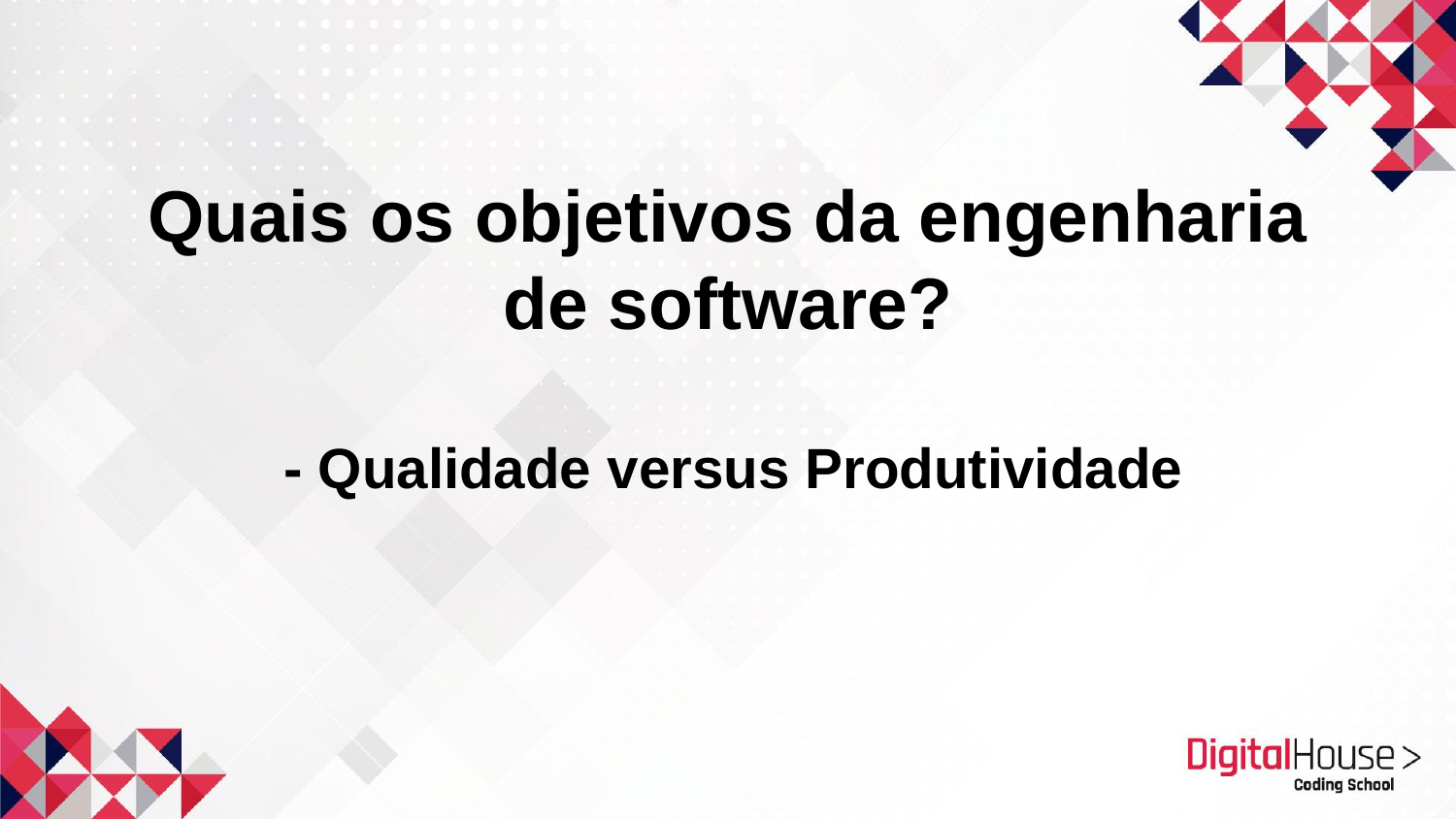

# Quais os objetivos da engenharia de software? - Qualidade versus Produtividade